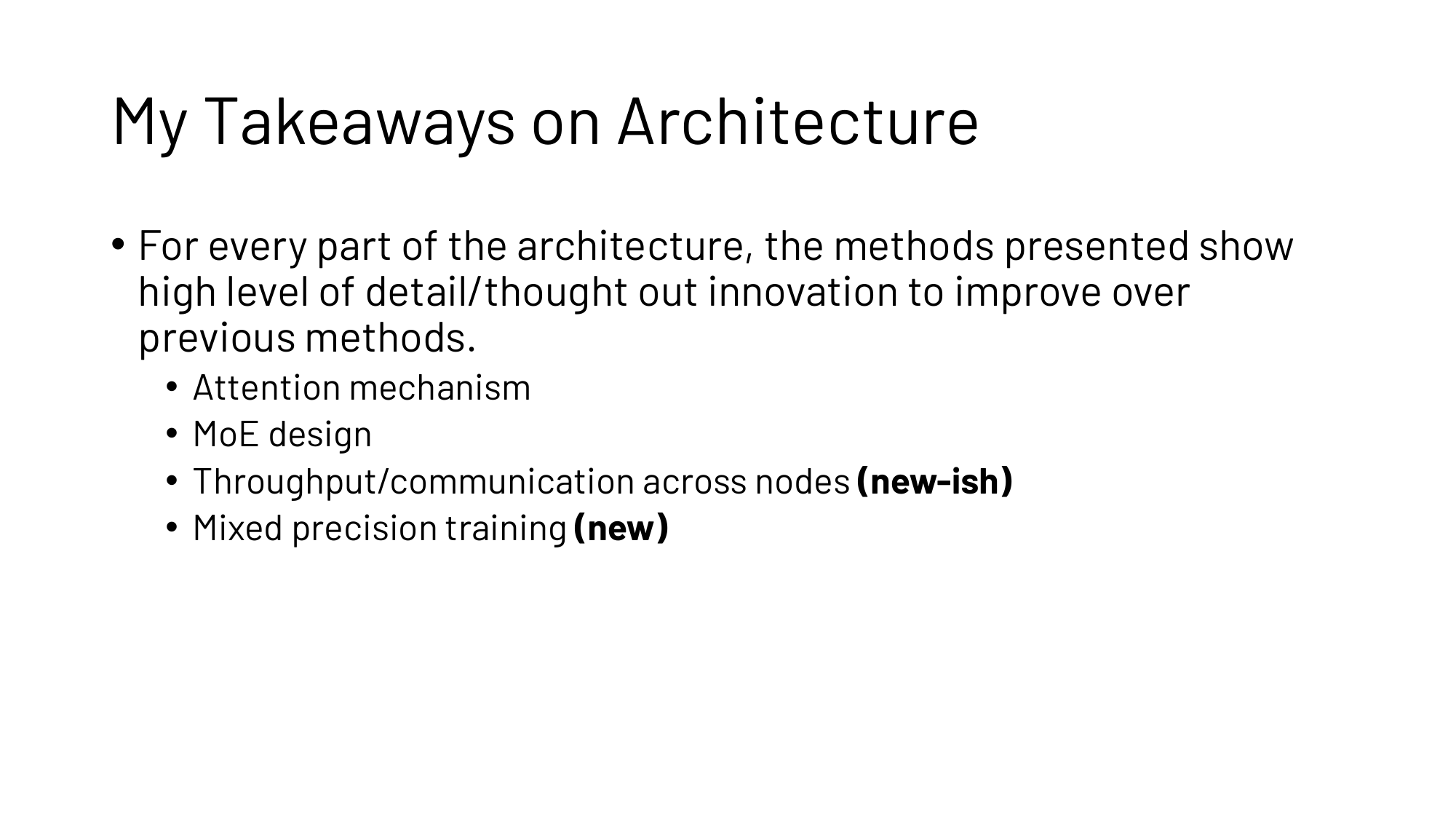

# My Takeaways on Architecture
For every part of the architecture, the methods presented show high level of detail/thought out innovation to improve over previous methods.
Attention mechanism
MoE design
Throughput/communication across nodes (new-ish)
Mixed precision training (new)